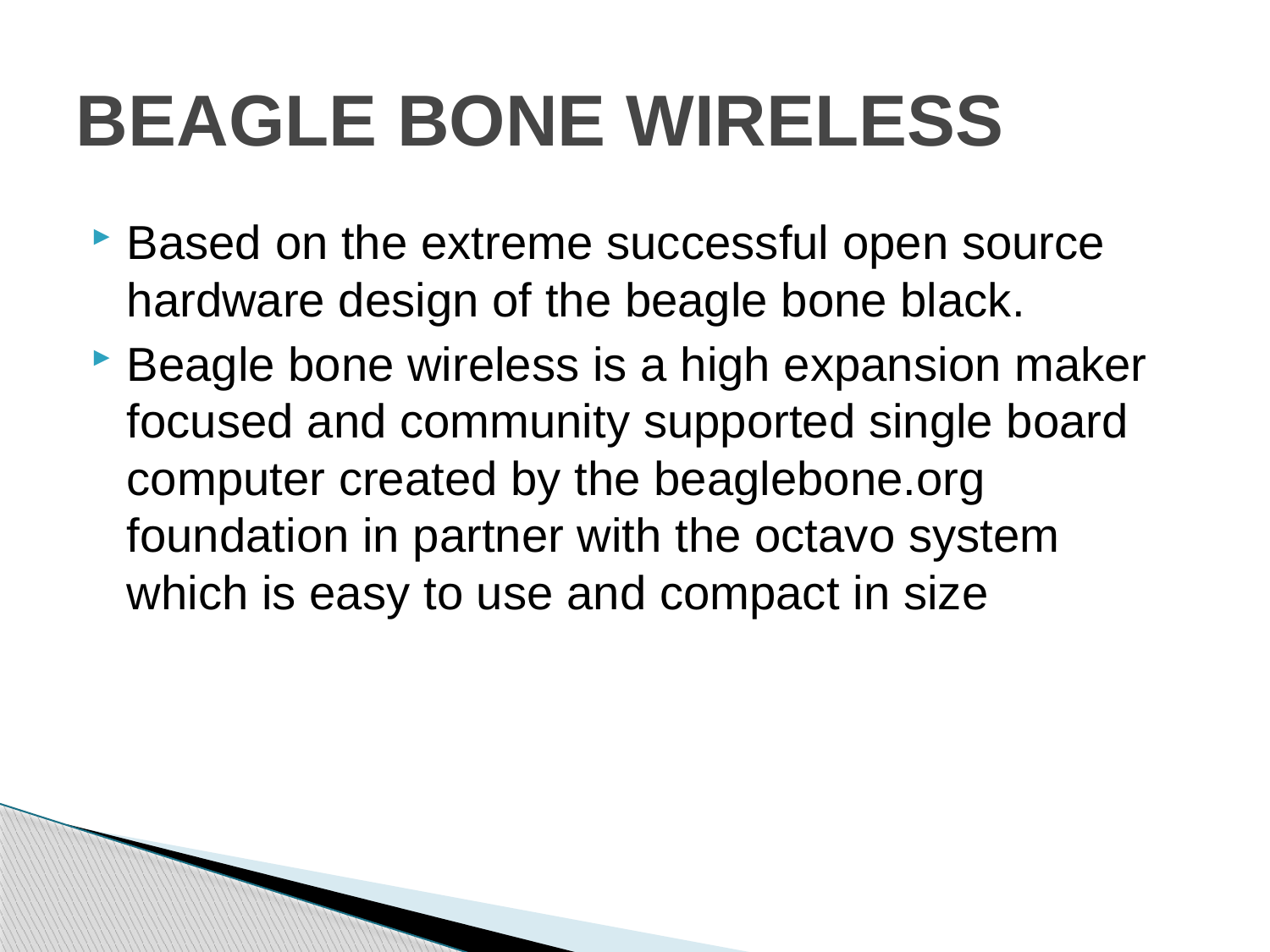

# BEAGLE BONE WIRELESS
Based on the extreme successful open source hardware design of the beagle bone black.
Beagle bone wireless is a high expansion maker focused and community supported single board computer created by the beaglebone.org foundation in partner with the octavo system which is easy to use and compact in size